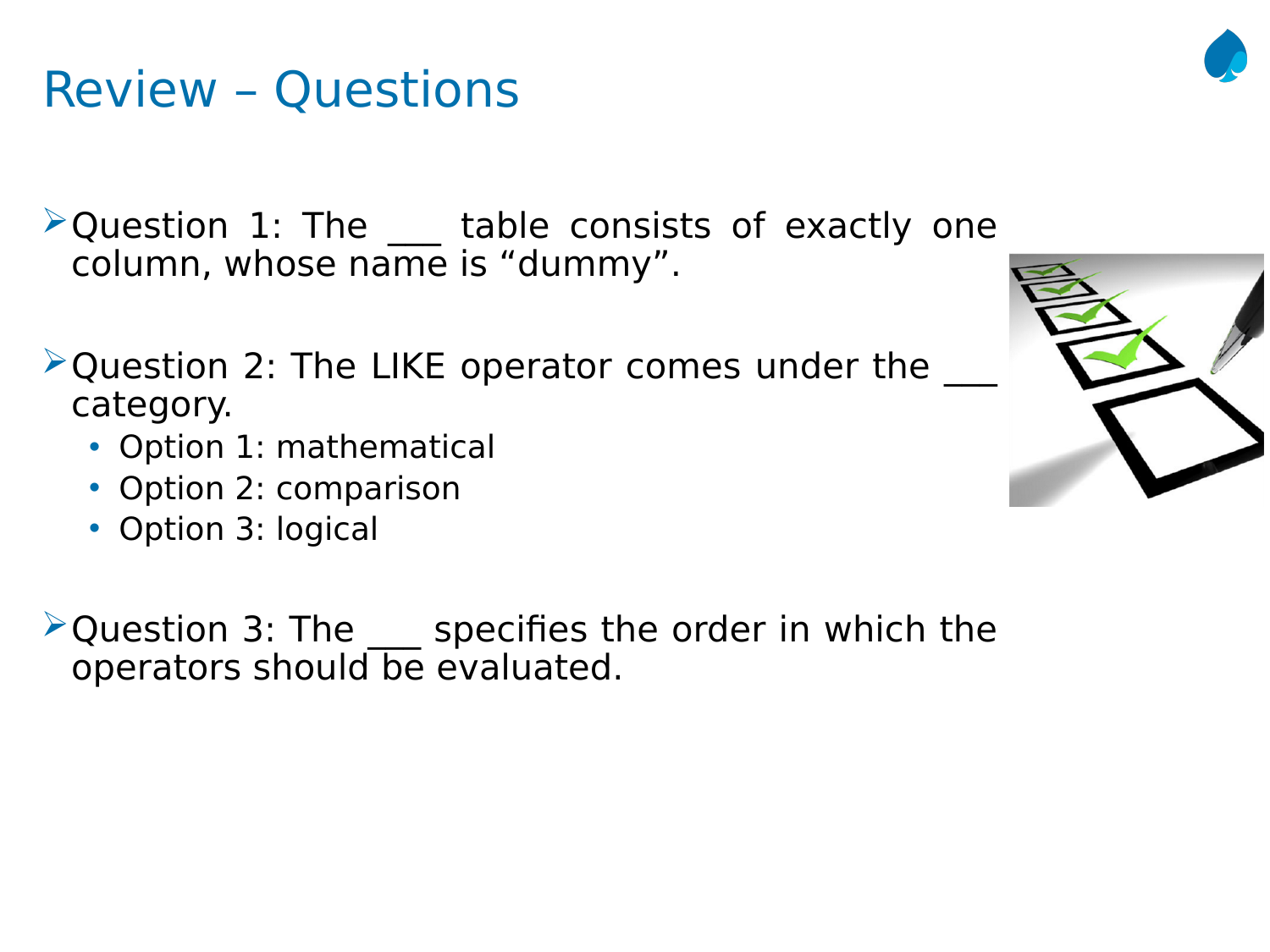

# Review – Questions
Question 1: The ___ table consists of exactly one column, whose name is “dummy”.

Question 2: The LIKE operator comes under the ___ category.
Option 1: mathematical
Option 2: comparison
Option 3: logical

Question 3: The ___ specifies the order in which the operators should be evaluated.